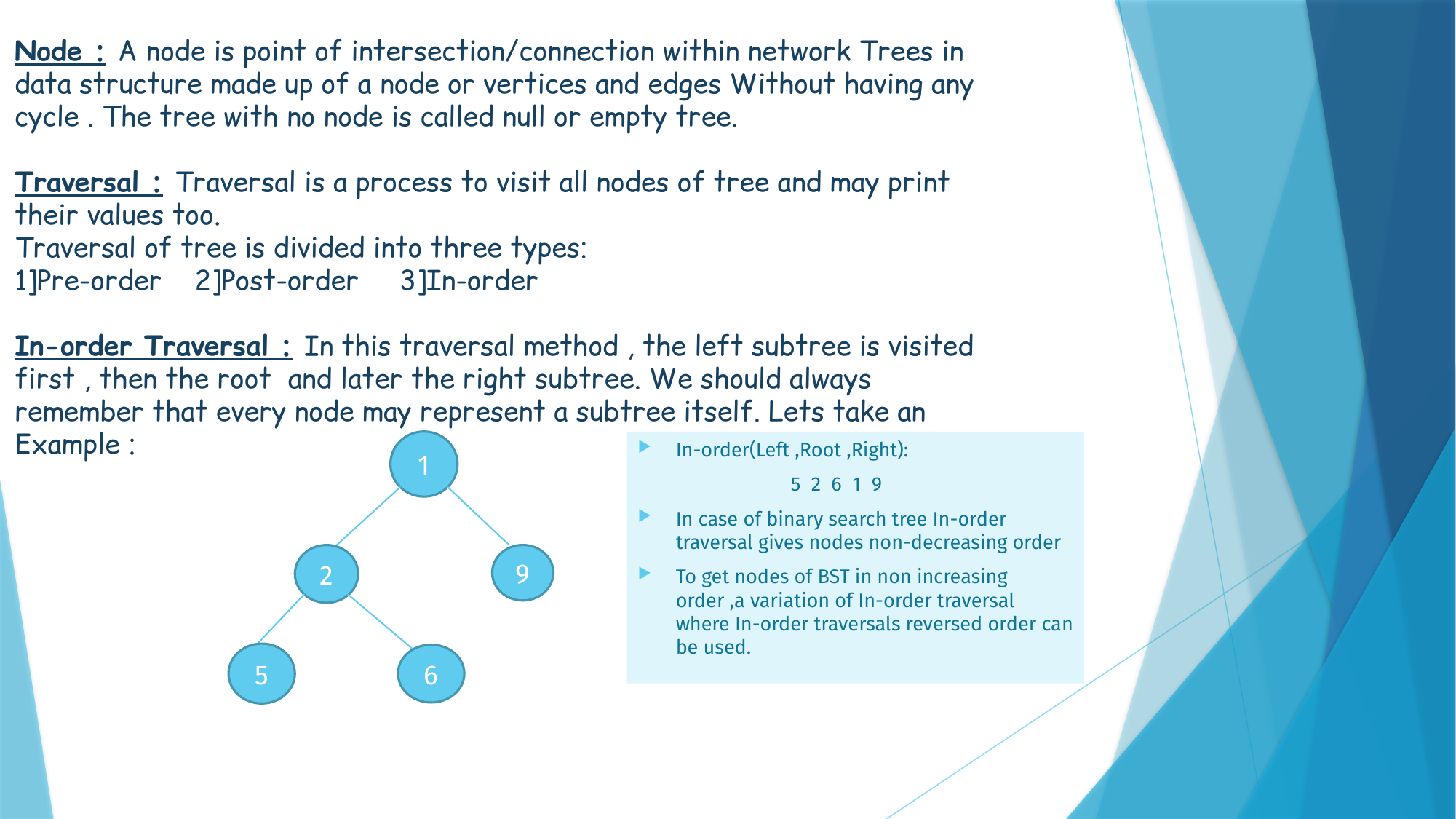

# Node : A node is point of intersection/connection within network Trees in data structure made up of a node or vertices and edges Without having any cycle . The tree with no node is called null or empty tree. Traversal : Traversal is a process to visit all nodes of tree and may print their values too. Traversal of tree is divided into three types: 1]Pre-order    2]Post-order     3]In-order In-order Traversal : In this traversal method , the left subtree is visited first , then the root  and later the right subtree. We should always remember that every node may represent a subtree itself. Lets take an Example :
1
In-order(Left ,Root ,Right):
                             5  2  6  1  9
In case of binary search tree In-order traversal gives nodes non-decreasing order
To get nodes of BST in non increasing order ,a variation of In-order traversal where In-order traversals reversed order can be used.
2
9
5
6